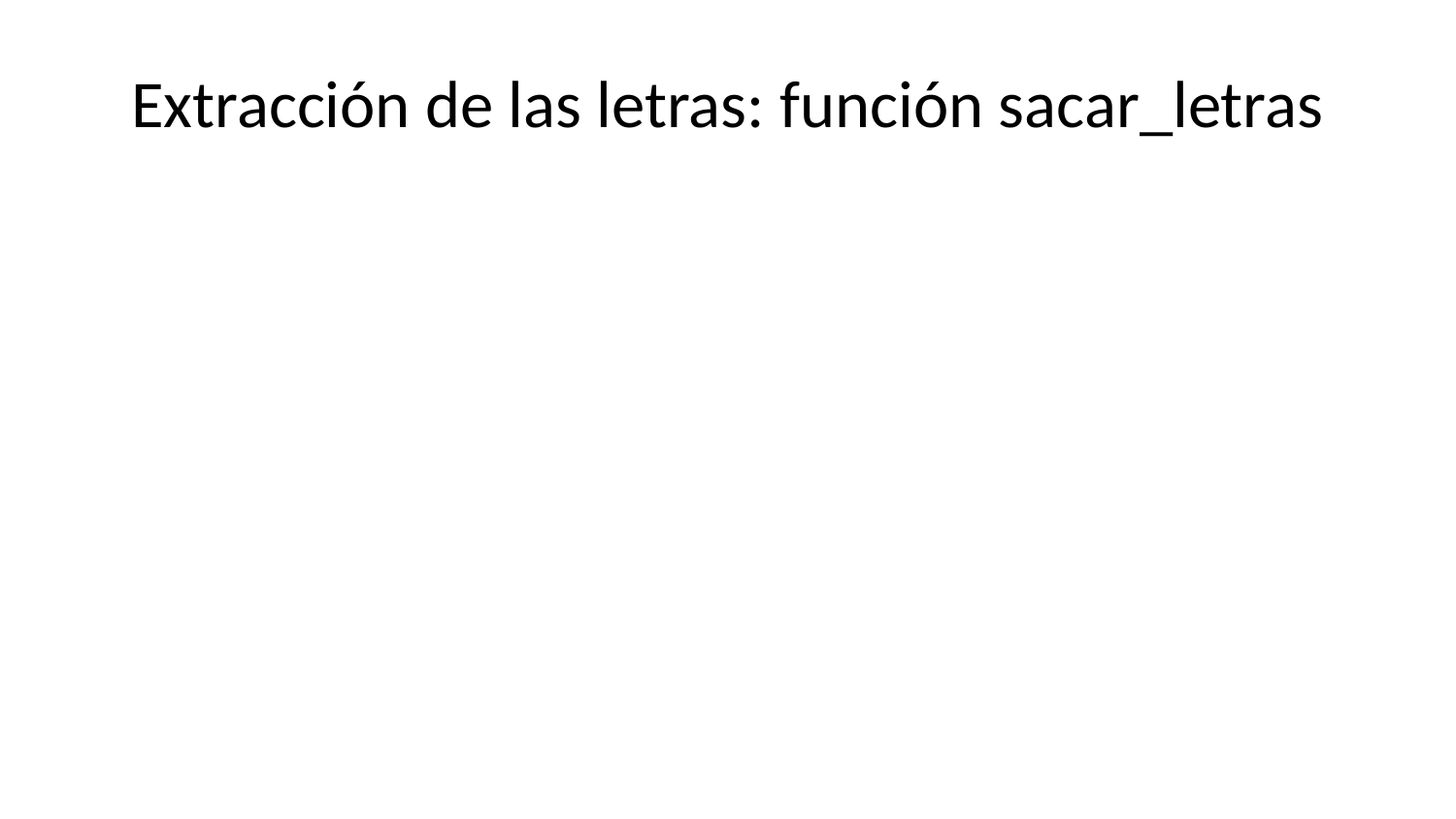

# Extracción de las letras: función sacar_letras